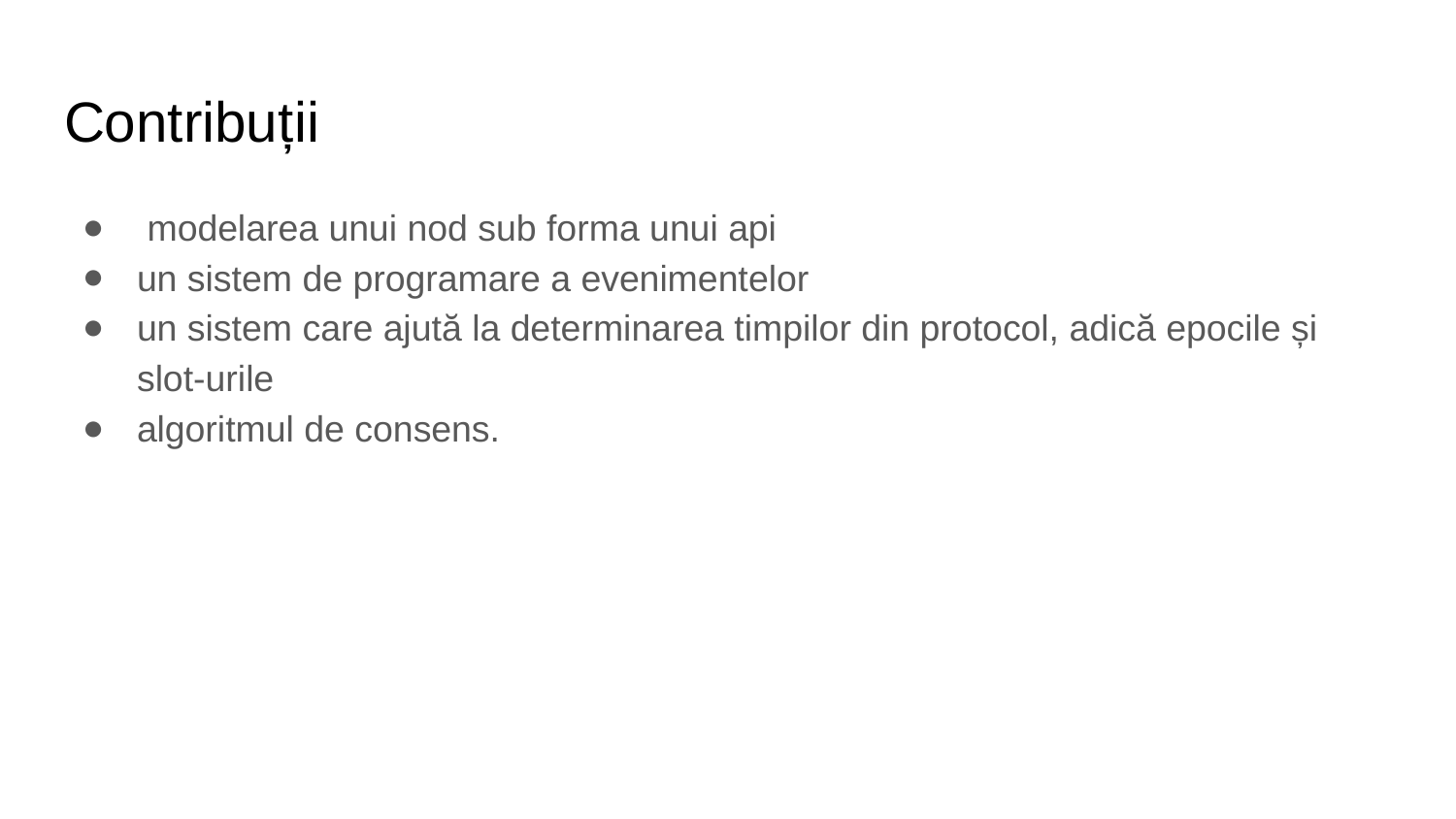

# Contribuții
 modelarea unui nod sub forma unui api
un sistem de programare a evenimentelor
un sistem care ajută la determinarea timpilor din protocol, adică epocile și slot-urile
algoritmul de consens.